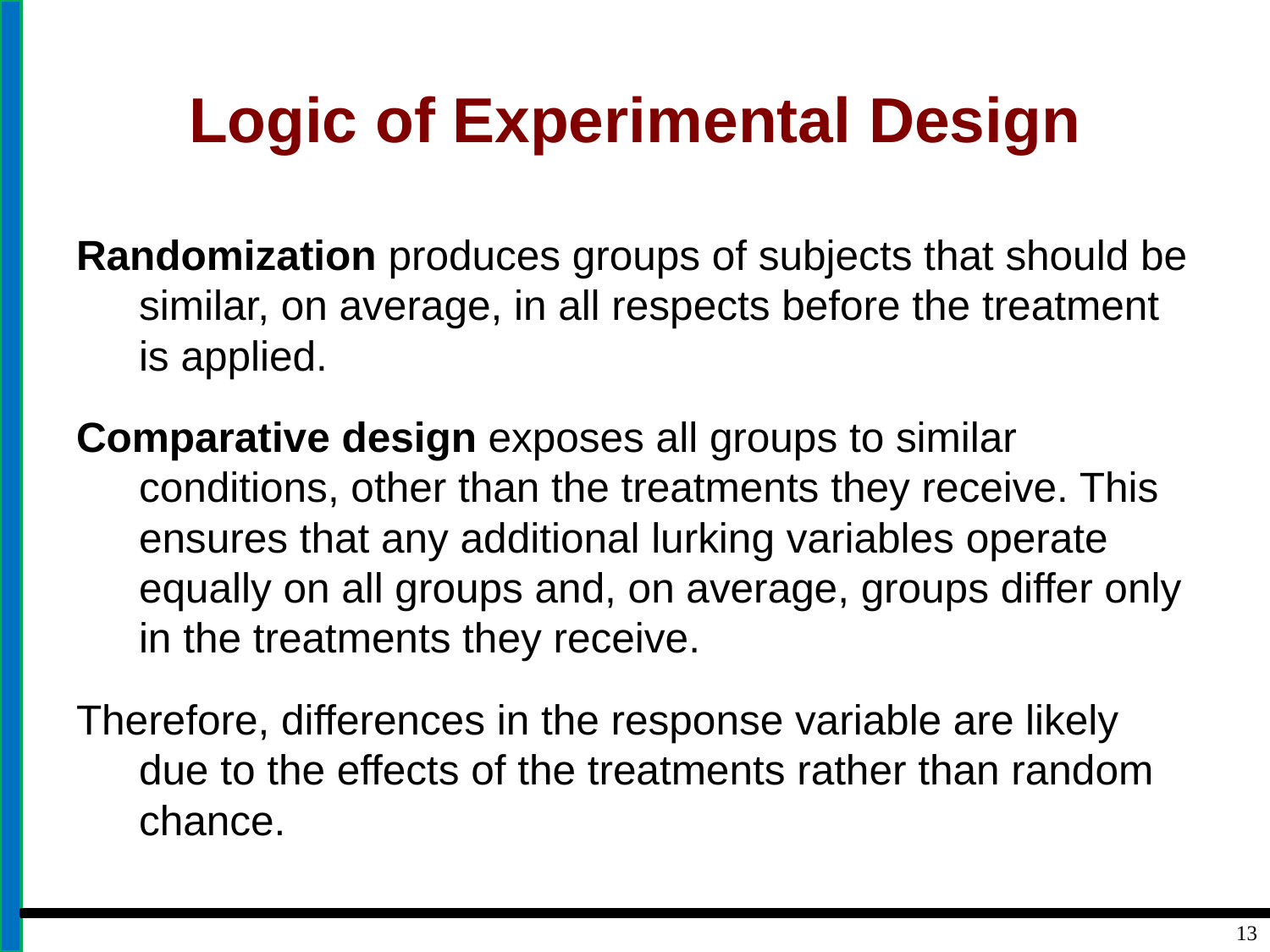

# Logic of Experimental Design
Randomization produces groups of subjects that should be similar, on average, in all respects before the treatment is applied.
Comparative design exposes all groups to similar conditions, other than the treatments they receive. This ensures that any additional lurking variables operate equally on all groups and, on average, groups differ only in the treatments they receive.
Therefore, differences in the response variable are likely due to the effects of the treatments rather than random chance.